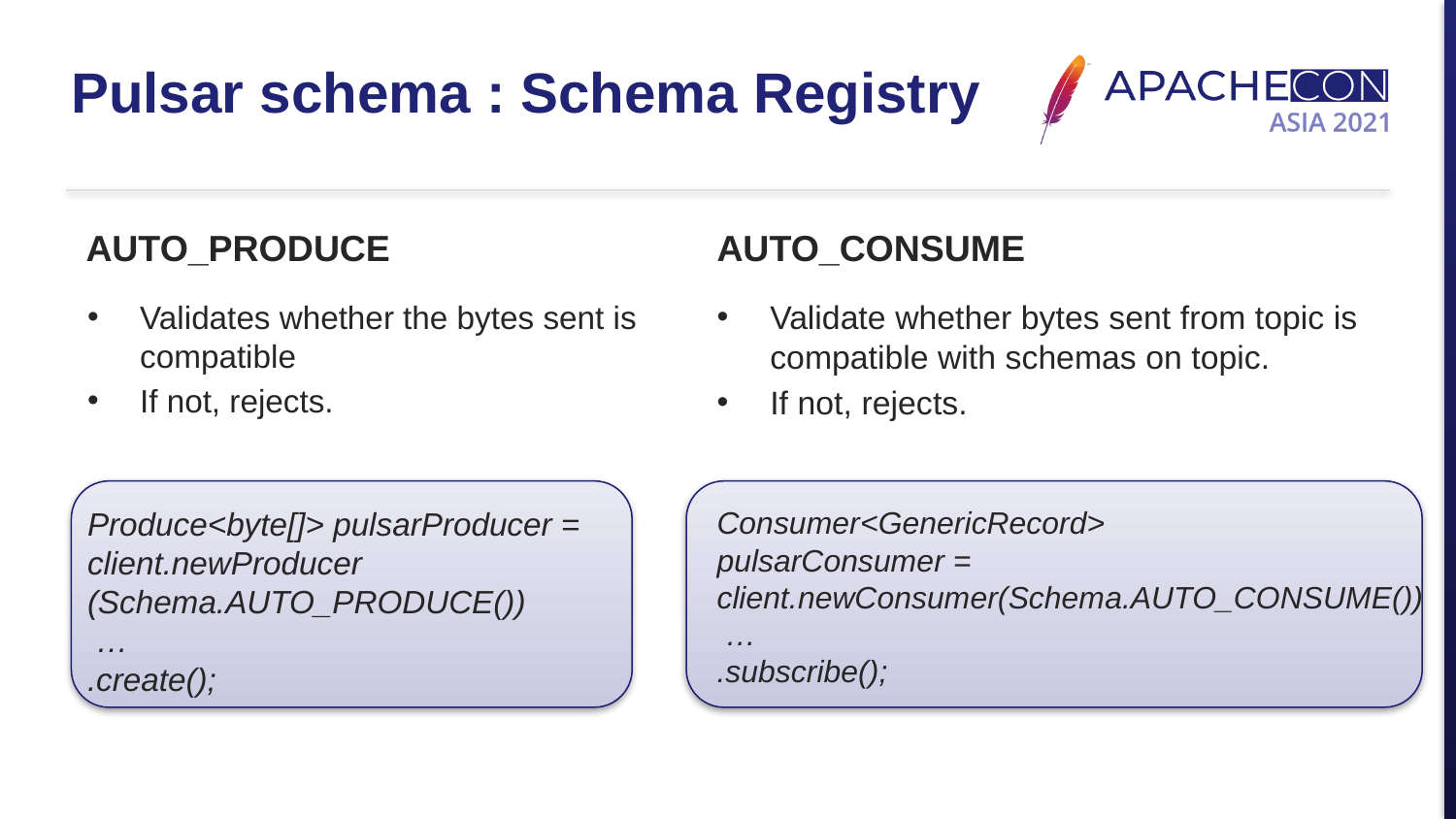

# Pulsar schema : Schema Registry
AUTO_PRODUCE
AUTO_CONSUME
Validates whether the bytes sent is compatible
If not, rejects.
Produce<byte[]> pulsarProducer =         client.newProducer
(Schema.AUTO_PRODUCE())
 …
.create();
Validate whether bytes sent from topic is compatible with schemas on topic.
If not, rejects.
Consumer<GenericRecord>
pulsarConsumer = client.newConsumer(Schema.AUTO_CONSUME())
 …
.subscribe();